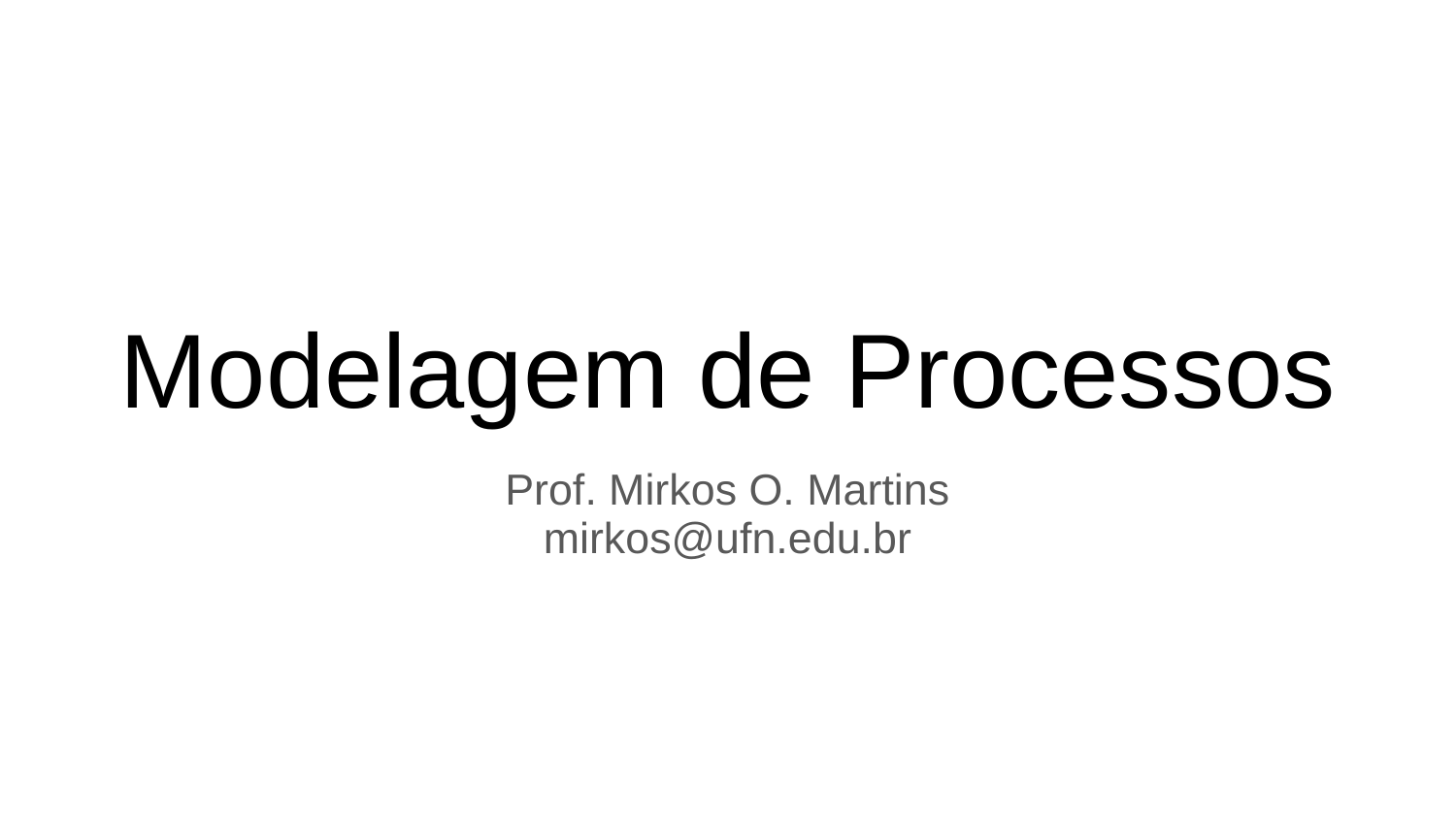

# Modelagem de Processos
Prof. Mirkos O. Martins
mirkos@ufn.edu.br